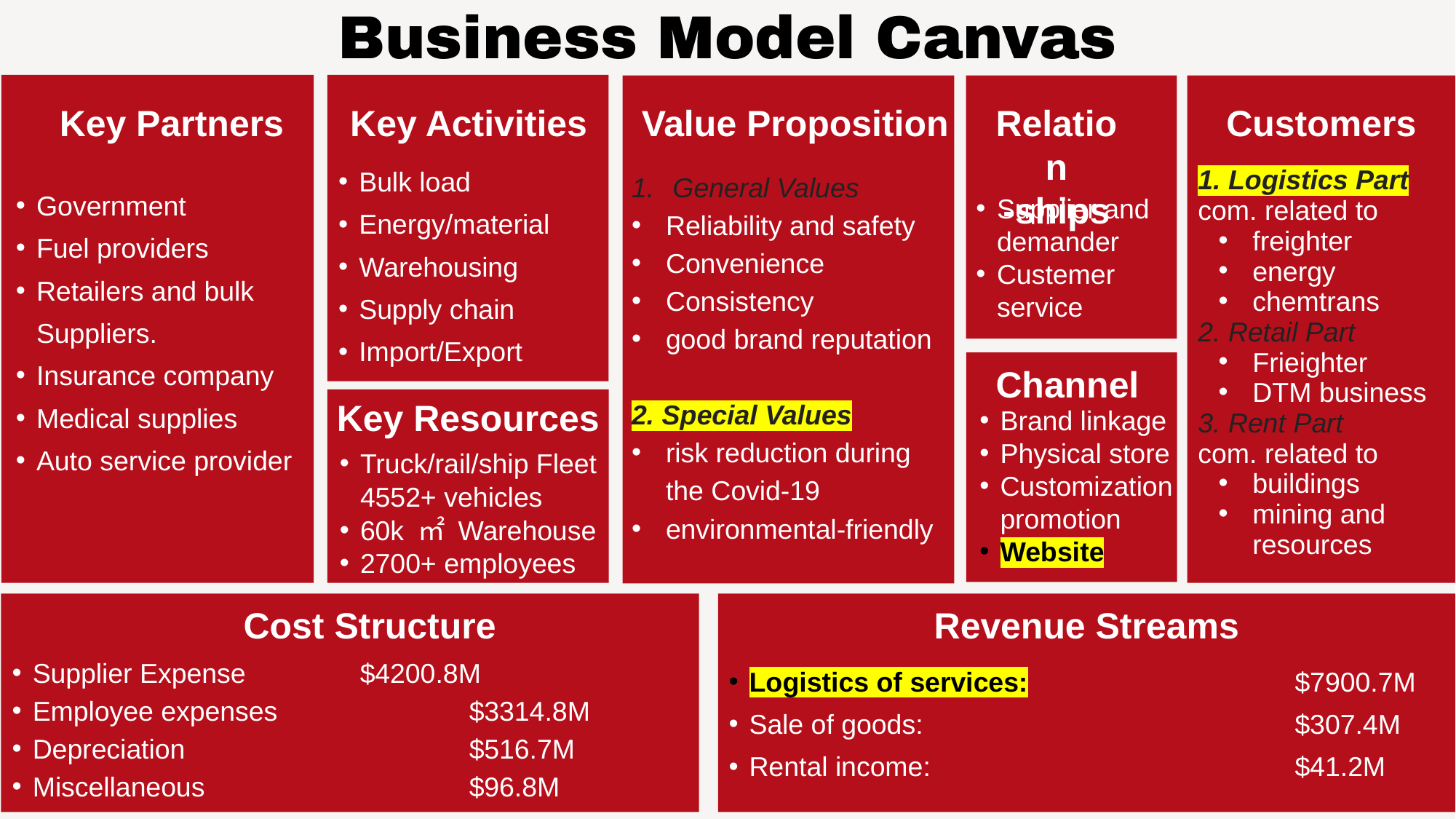

Business Model Canvas

Key Partners

Value Proposition
Key Activities
Relation
-ships
Customers
Bulk load
Energy/material
Warehousing
Supply chain
Import/Export
General Values
Reliability and safety
Convenience
Consistency
good brand reputation

2. Special Values
risk reduction during the Covid-19
environmental-friendly

1. Logistics Part
com. related to
freighter
energy
chemtrans
2. Retail Part
Frieighter
DTM business
3. Rent Part
com. related to
buildings
mining and resources
Government
Fuel providers
Retailers and bulk Suppliers.
Insurance company
Medical supplies
Auto service provider
Supplier and demander
Custemer service

Channel
Key Resources

Brand linkage
Physical store
Customization promotion
Website

Truck/rail/ship Fleet 4552+ vehicles
60k ㎡ Warehouse
2700+ employees

Cost Structure
Revenue Streams
Supplier Expense		$4200.8M
Employee expenses		$3314.8M
Depreciation 			$516.7M
Miscellaneous 			$96.8M
Logistics of services: 			$7900.7M
Sale of goods: 				$307.4M
Rental income: 				$41.2M